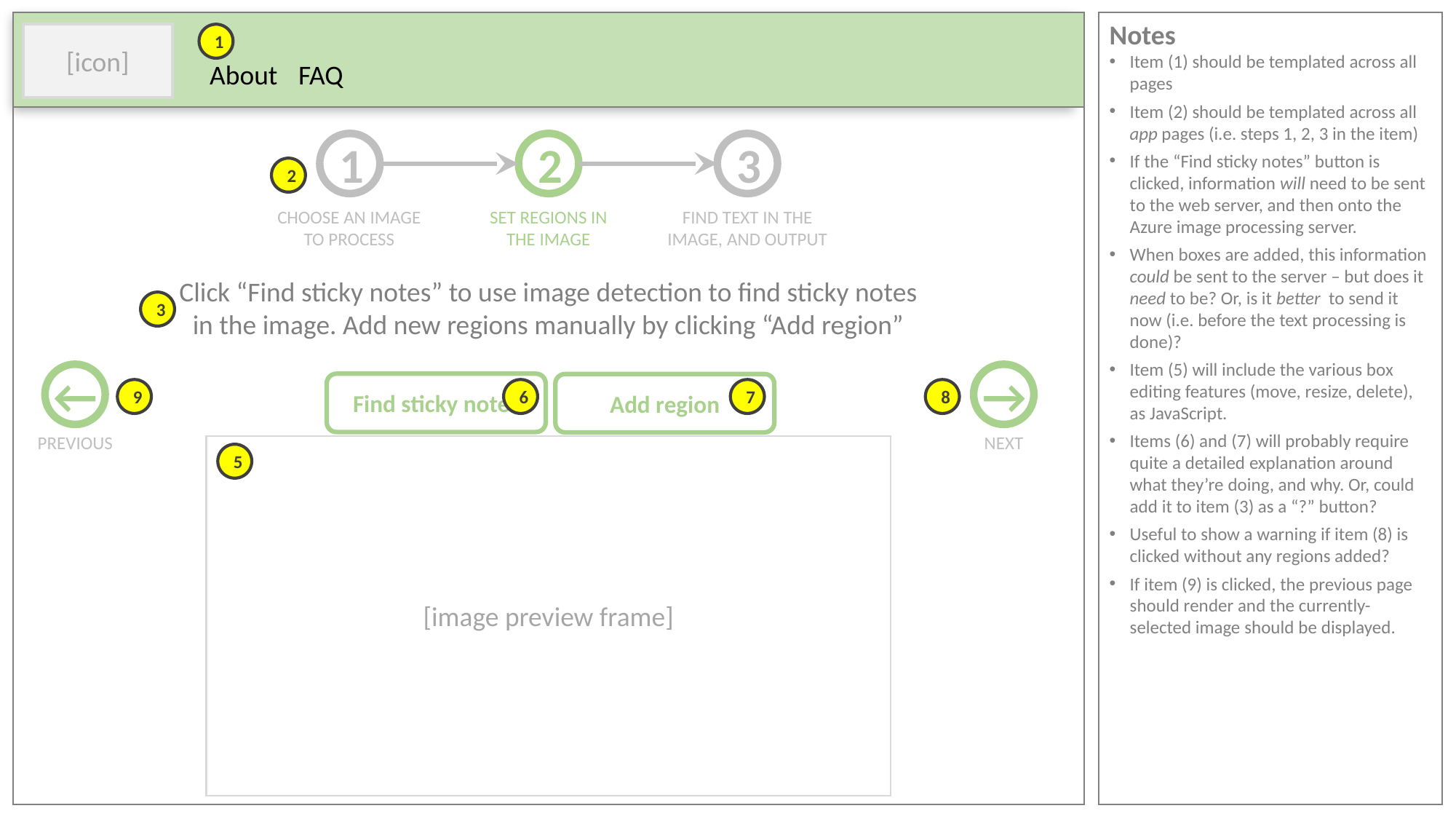

Notes
Item (1) should be templated across all pages
Item (2) should be templated across all app pages (i.e. steps 1, 2, 3 in the item)
If the “Find sticky notes” button is clicked, information will need to be sent to the web server, and then onto the Azure image processing server.
When boxes are added, this information could be sent to the server – but does it need to be? Or, is it better  to send it now (i.e. before the text processing is done)?
Item (5) will include the various box editing features (move, resize, delete), as JavaScript.
Items (6) and (7) will probably require quite a detailed explanation around what they’re doing, and why. Or, could add it to item (3) as a “?” button?
Useful to show a warning if item (8) is clicked without any regions added?
If item (9) is clicked, the previous page should render and the currently-selected image should be displayed.

[icon]
1
About
FAQ

1
2
3
CHOOSE AN IMAGE TO PROCESS
SET REGIONS IN THE IMAGE
FIND TEXT IN THE IMAGE, AND OUTPUT
2
Click “Find sticky notes” to use image detection to find sticky notes in the image. Add new regions manually by clicking “Add region”
3
←
PREVIOUS
→
NEXT
Find sticky notes
Add region
9
6
7
8
[image preview frame]
5